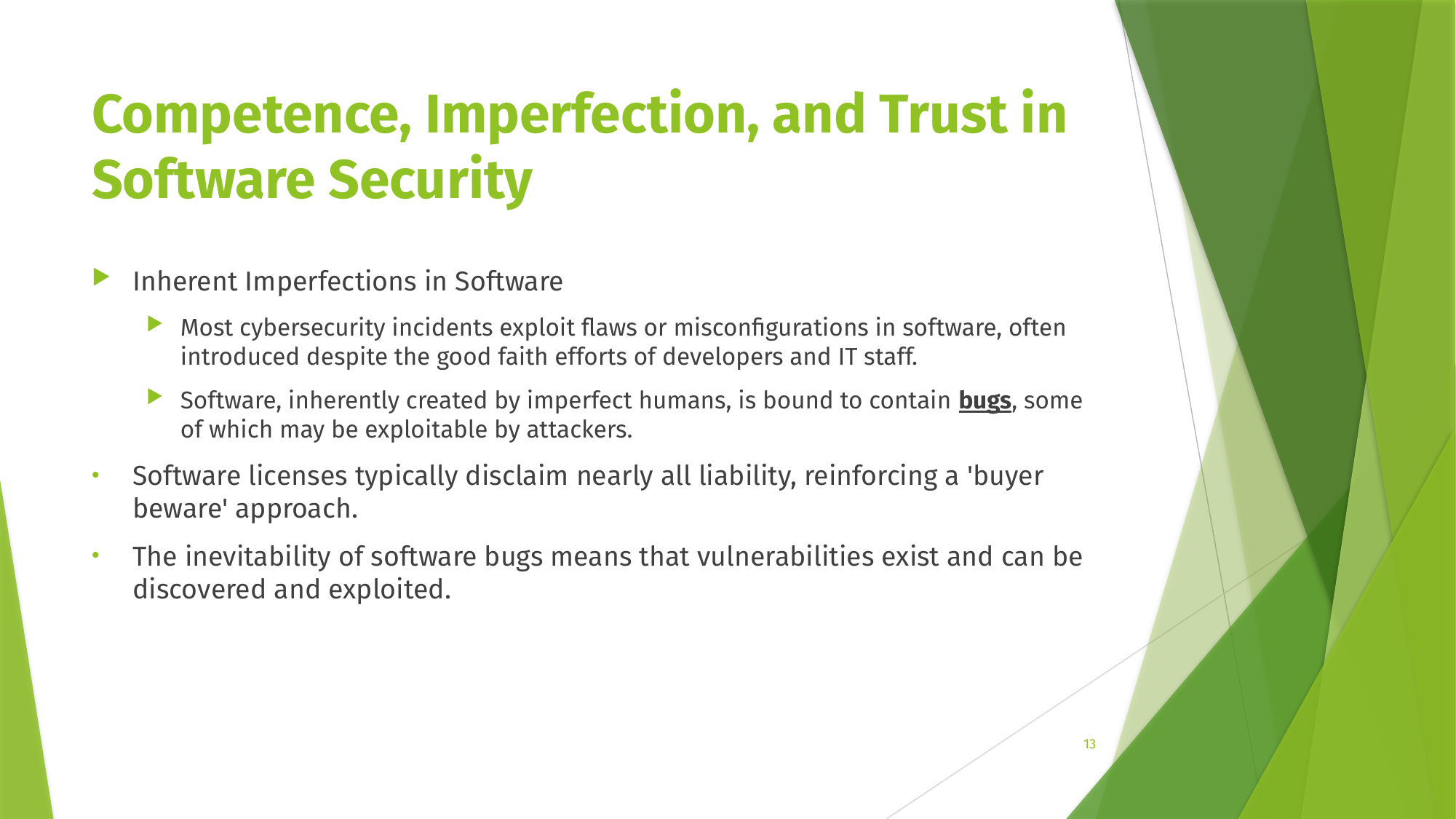

# Competence, Imperfection, and Trust in Software Security
Inherent Imperfections in Software
Most cybersecurity incidents exploit flaws or misconfigurations in software, often introduced despite the good faith efforts of developers and IT staff.
Software, inherently created by imperfect humans, is bound to contain bugs, some of which may be exploitable by attackers.
Software licenses typically disclaim nearly all liability, reinforcing a 'buyer beware' approach.
The inevitability of software bugs means that vulnerabilities exist and can be discovered and exploited.

13